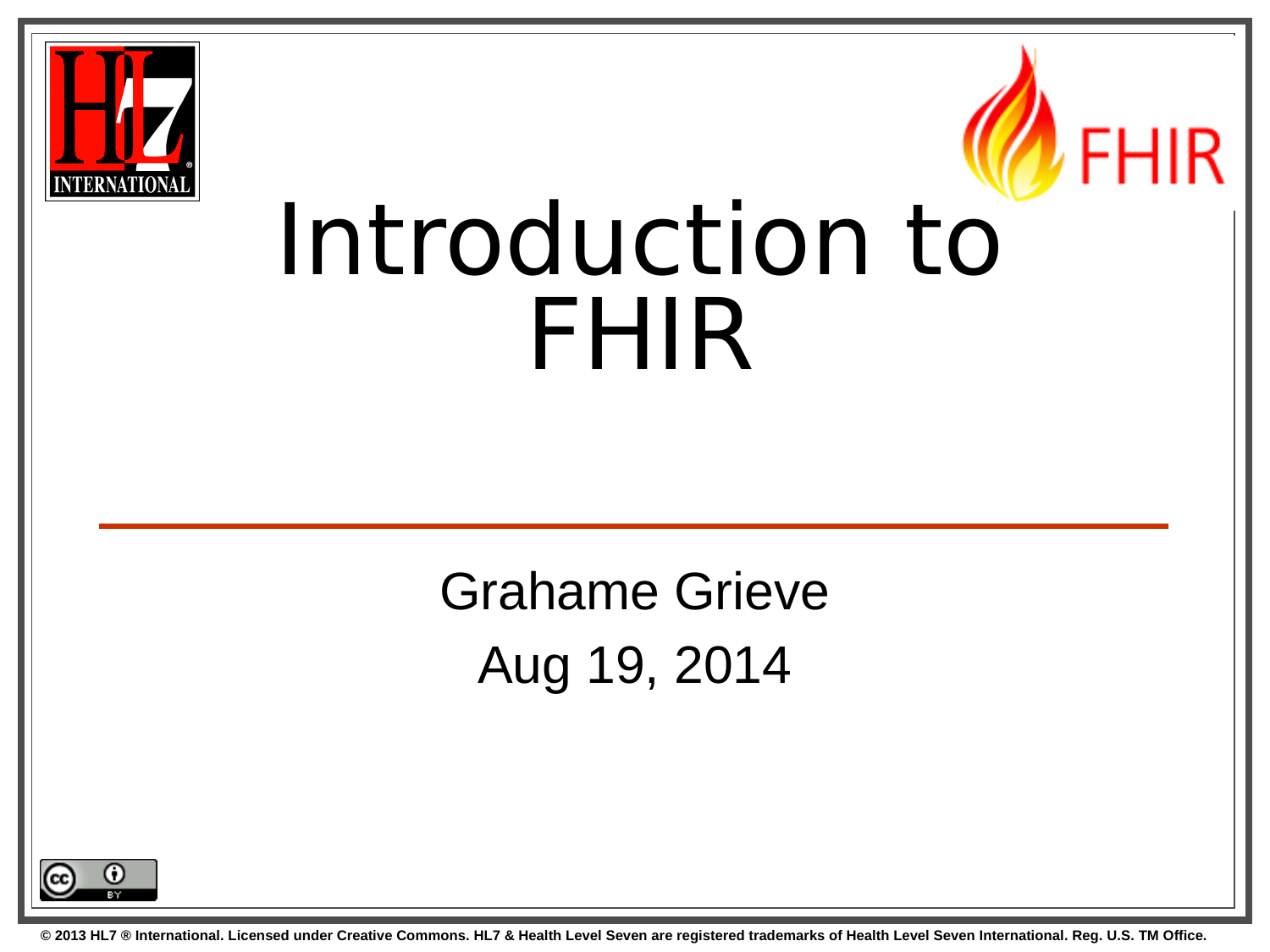

# Introduction to FHIR
Grahame Grieve
Aug 19, 2014